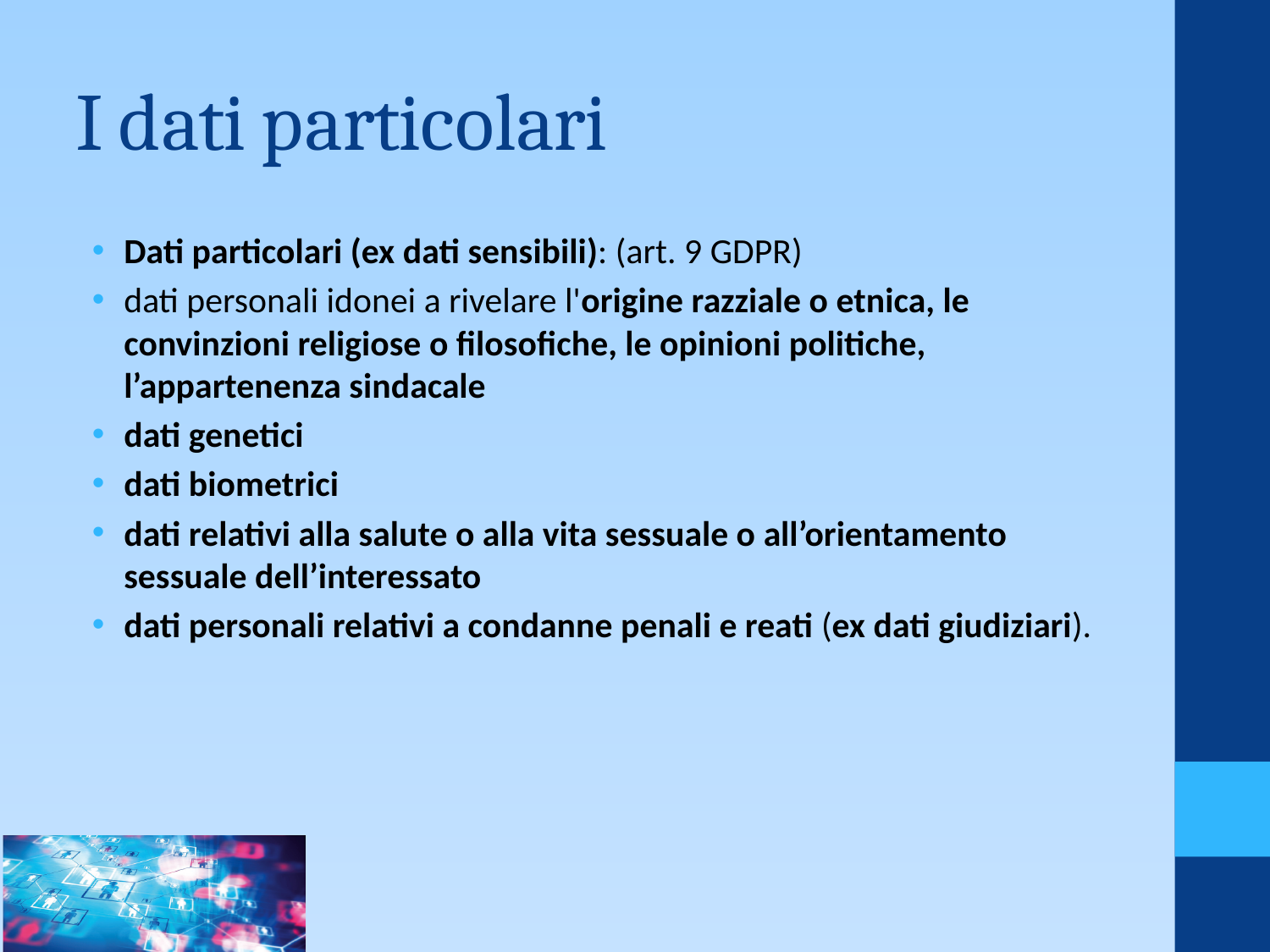

# I dati particolari
Dati particolari (ex dati sensibili): (art. 9 GDPR)
dati personali idonei a rivelare l'origine razziale o etnica, le convinzioni religiose o filosofiche, le opinioni politiche, l’appartenenza sindacale
dati genetici
dati biometrici
dati relativi alla salute o alla vita sessuale o all’orientamento sessuale dell’interessato
dati personali relativi a condanne penali e reati (ex dati giudiziari).